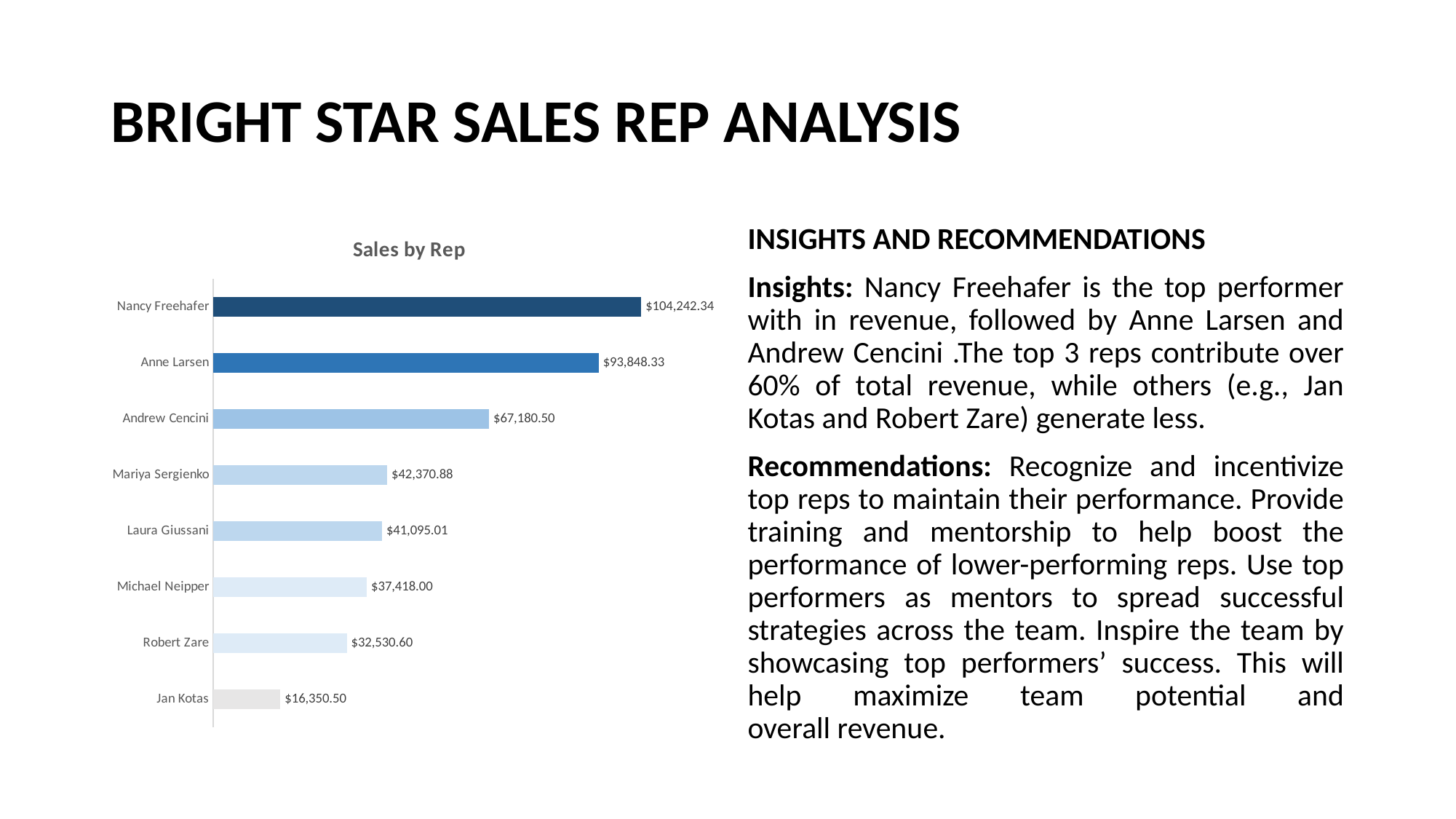

# BRIGHT STAR SALES REP ANALYSIS

### Chart: Sales by Rep

| Category | Total |
|---|---|
| Jan Kotas | 16350.5 |
| Robert Zare | 32530.6 |
| Michael Neipper | 37418.0 |
| Laura Giussani | 41095.01 |
| Mariya Sergienko | 42370.880000000005 |
| Andrew Cencini | 67180.5 |
| Anne Larsen | 93848.32999999999 |
| Nancy Freehafer | 104242.33999999997 |
INSIGHTS AND RECOMMENDATIONS
Insights: Nancy Freehafer is the top performer with in revenue, followed by Anne Larsen and Andrew Cencini .The top 3 reps contribute over 60% of total revenue, while others (e.g., Jan Kotas and Robert Zare) generate less.
Recommendations: Recognize and incentivize top reps to maintain their performance. Provide training and mentorship to help boost the performance of lower-performing reps. Use top performers as mentors to spread successful strategies across the team. Inspire the team by showcasing top performers’ success. This will help maximize team potential and overall revenue.